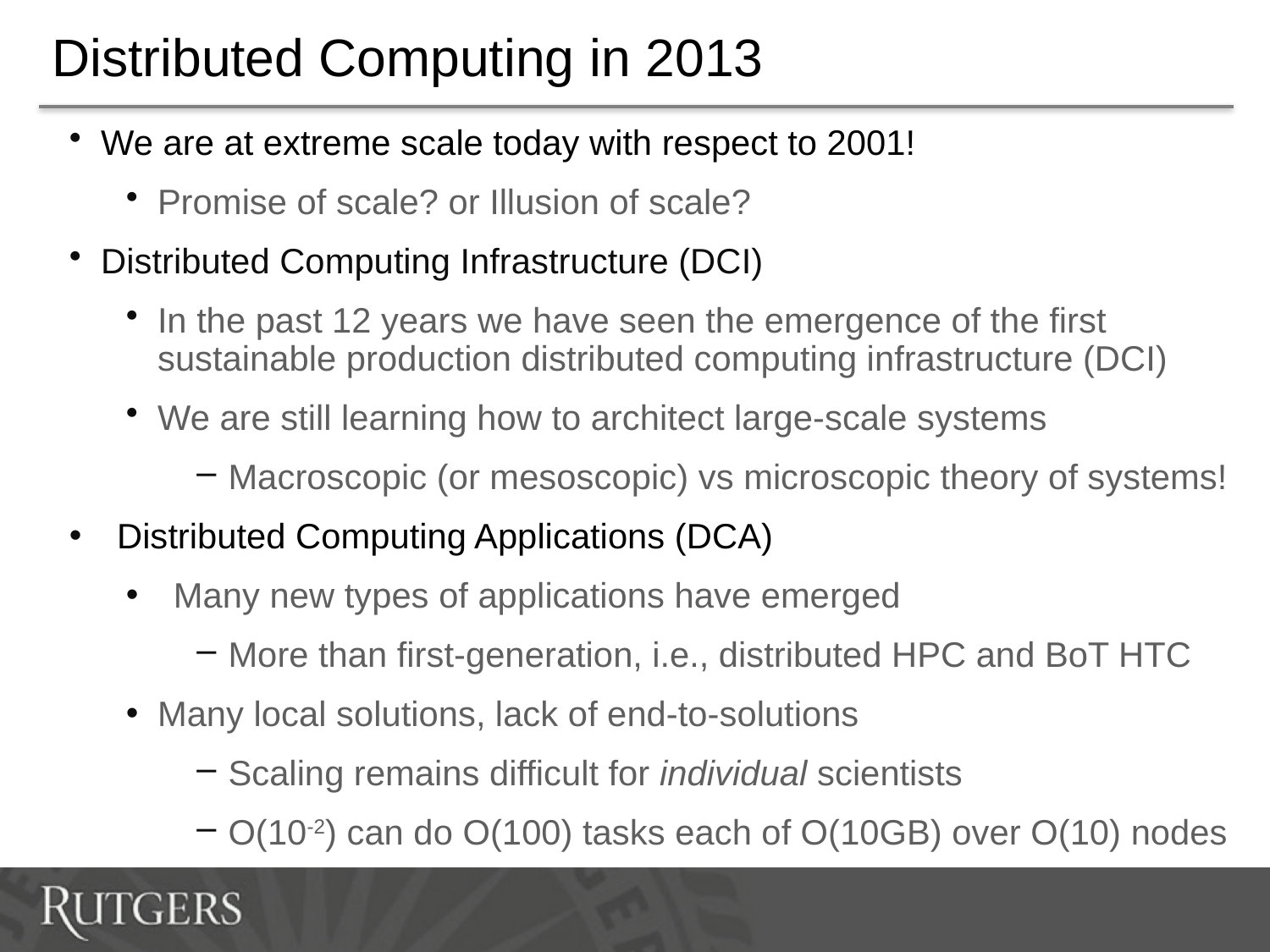

# Distributed Computing in 2013
We are at extreme scale today with respect to 2001!
Promise of scale? or Illusion of scale?
Distributed Computing Infrastructure (DCI)
In the past 12 years we have seen the emergence of the first sustainable production distributed computing infrastructure (DCI)
We are still learning how to architect large-scale systems
Macroscopic (or mesoscopic) vs microscopic theory of systems!
Distributed Computing Applications (DCA)
Many new types of applications have emerged
More than first-generation, i.e., distributed HPC and BoT HTC
Many local solutions, lack of end-to-solutions
Scaling remains difficult for individual scientists
O(10-2) can do O(100) tasks each of O(10GB) over O(10) nodes